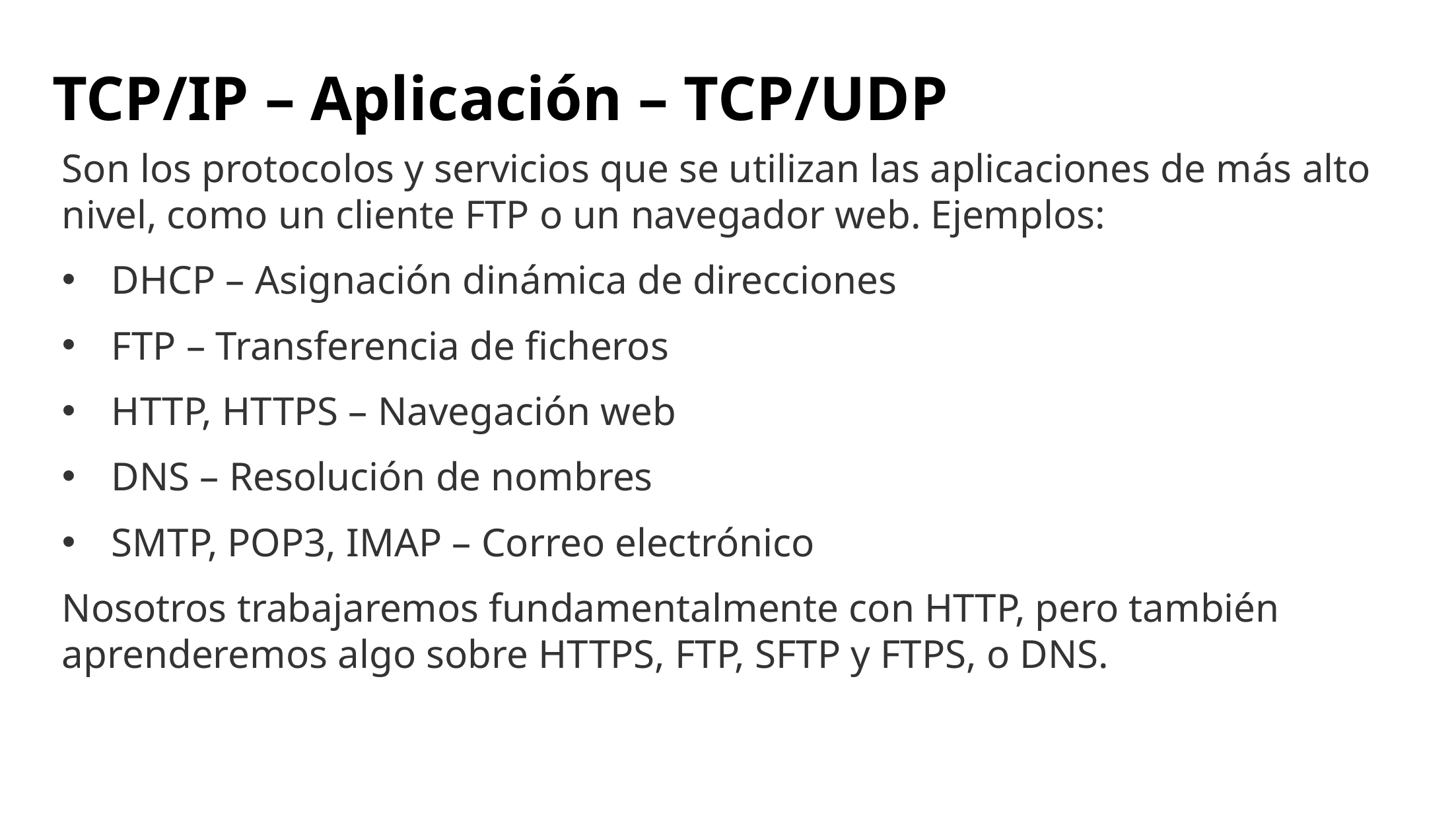

# TCP/IP – Aplicación – TCP/UDP
Son los protocolos y servicios que se utilizan las aplicaciones de más alto nivel, como un cliente FTP o un navegador web. Ejemplos:
DHCP – Asignación dinámica de direcciones
FTP – Transferencia de ficheros
HTTP, HTTPS – Navegación web
DNS – Resolución de nombres
SMTP, POP3, IMAP – Correo electrónico
Nosotros trabajaremos fundamentalmente con HTTP, pero también aprenderemos algo sobre HTTPS, FTP, SFTP y FTPS, o DNS.